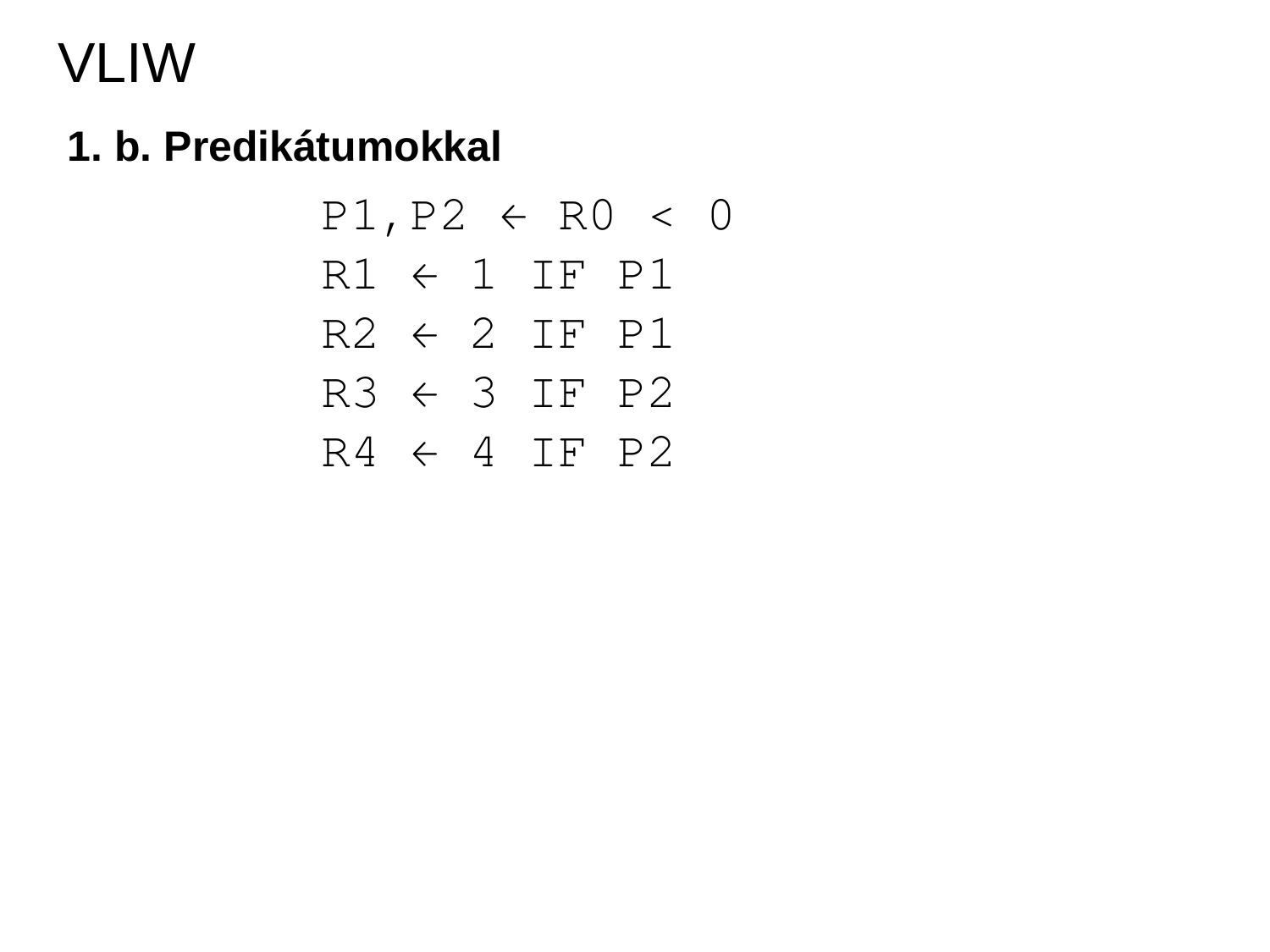

VLIW
1. b. Predikátumokkal
		P1,P2 ← R0 < 0
		R1 ← 1 IF P1
		R2 ← 2 IF P1
		R3 ← 3 IF P2
		R4 ← 4 IF P2